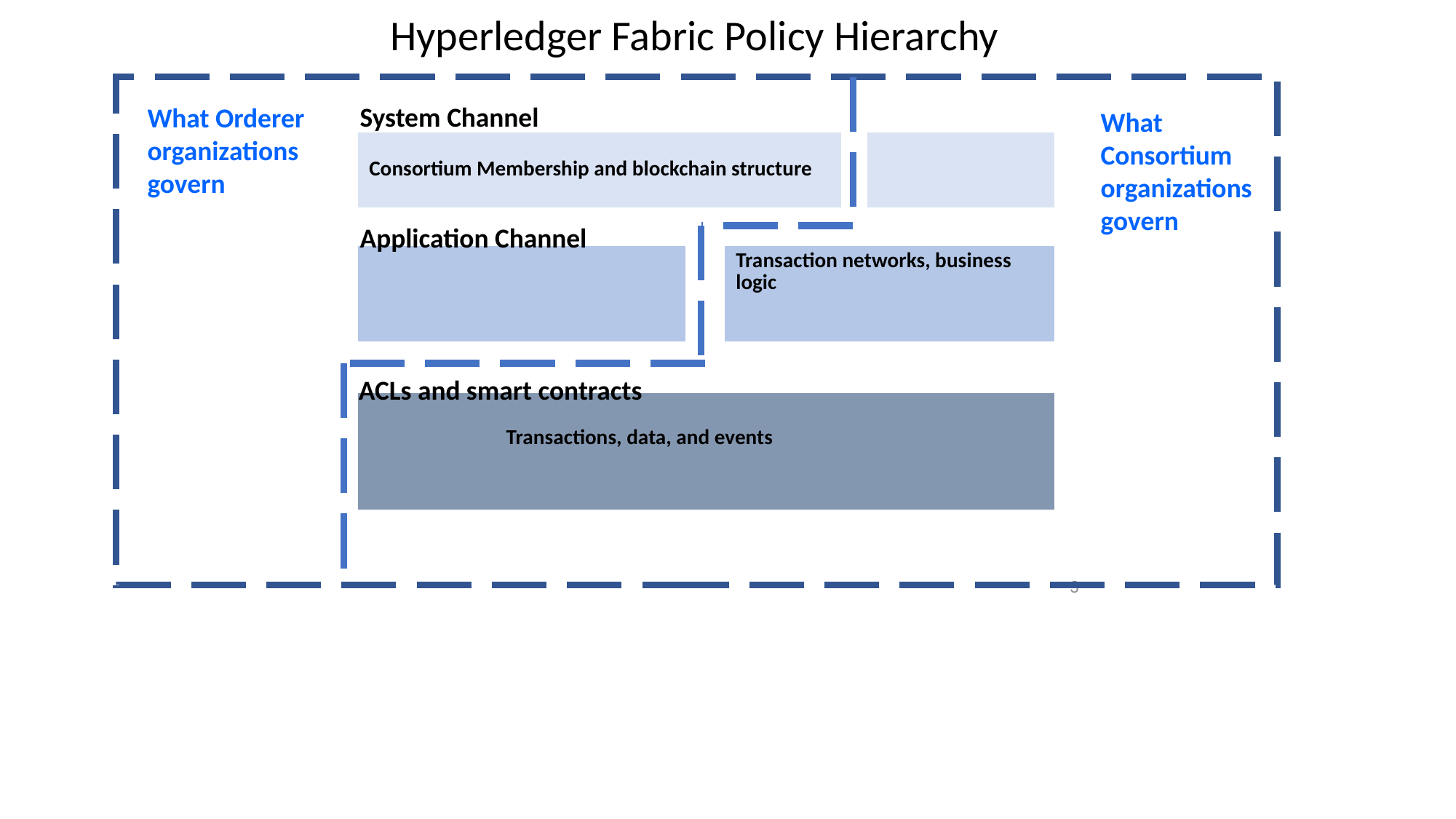

Hyperledger Fabric Policy Hierarchy

System Channel
|  |  |  |  |  |  |  |  |
| --- | --- | --- | --- | --- | --- | --- | --- |
| Consortium Membership and blockchain structure |  |  |  |  |  |  |  |
|  |  |  |  |  |  |  |  |
|  |  |  |  | Transaction networks, business logic |  |  |  |
|  |  |  |  |  |  |  |  |
|  |  |  |  |  |  |  |  |
What Orderer organizations govern
What
Consortium organizations govern
Application Channel

ACLs and smart contracts

Transactions, data, and events
3